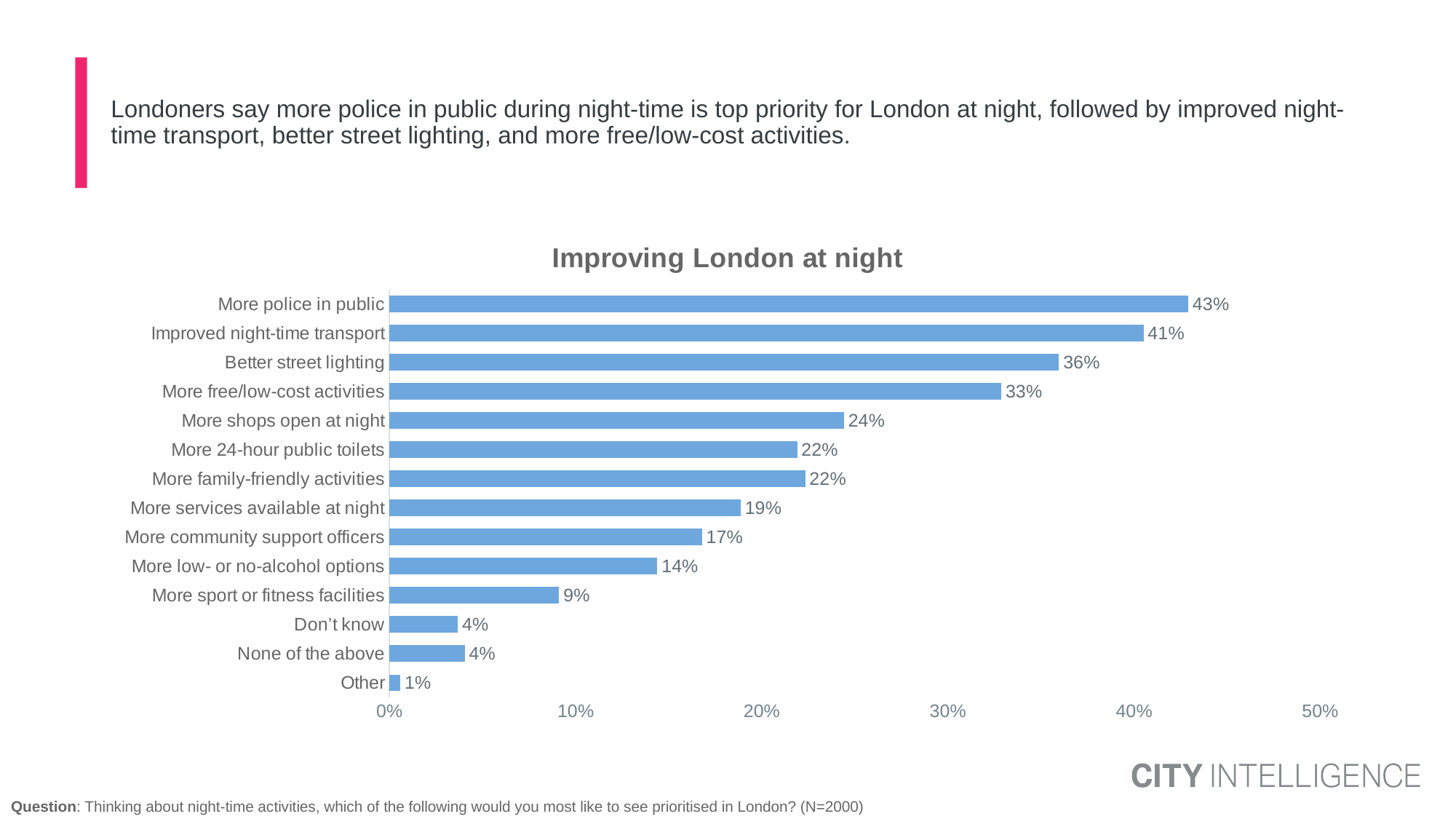

# Londoners say more police in public during night-time is top priority for London at night, followed by improved night-time transport, better street lighting, and more free/low-cost activities.

### Chart: Improving London at night

| Category |  |
|---|---|
| Other | 0.005953455800524018 |
| None of the above | 0.04049562821407023 |
| Don’t know | 0.03679423072765029 |
| More sport or fitness facilities | 0.09116077620610633 |
| More low- or no-alcohol options | 0.1439465107721265 |
| More community support officers | 0.1678695726326539 |
| More services available at night | 0.1886889102722601 |
| More family-friendly activities | 0.2234069541166814 |
| More 24-hour public toilets | 0.2190572219103176 |
| More shops open at night | 0.2441824989496242 |
| More free/low-cost activities | 0.3287746469093999 |
| Better street lighting | 0.3597137794363225 |
| Improved night-time transport | 0.4051275358984048 |
| More police in public | 0.4291182191984971 |
Question: Thinking about night-time activities, which of the following would you most like to see prioritised in London? (N=2000)